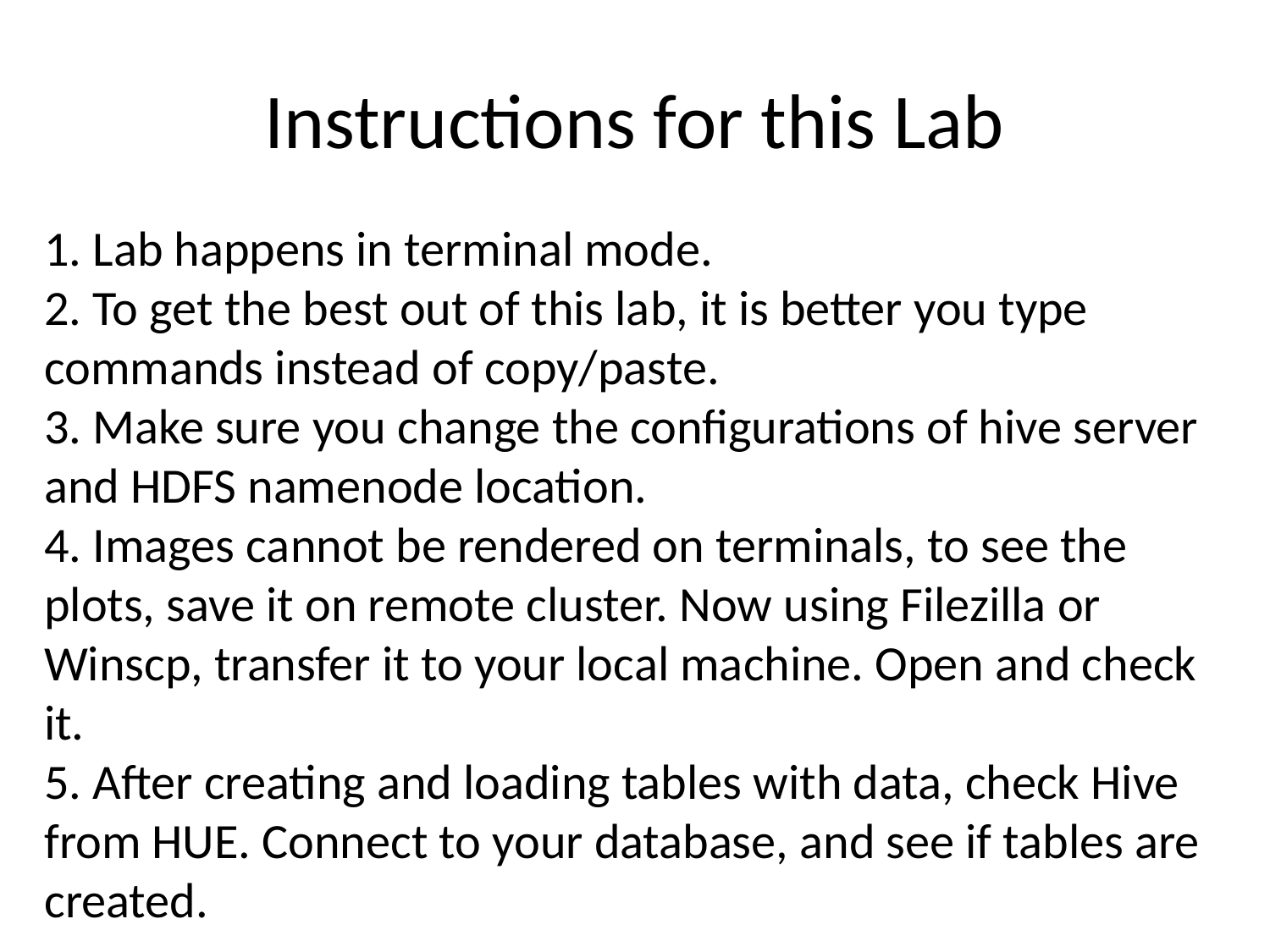

# Instructions for this Lab
1. Lab happens in terminal mode.
2. To get the best out of this lab, it is better you type commands instead of copy/paste.
3. Make sure you change the configurations of hive server and HDFS namenode location.
4. Images cannot be rendered on terminals, to see the plots, save it on remote cluster. Now using Filezilla or Winscp, transfer it to your local machine. Open and check it.
5. After creating and loading tables with data, check Hive from HUE. Connect to your database, and see if tables are created.